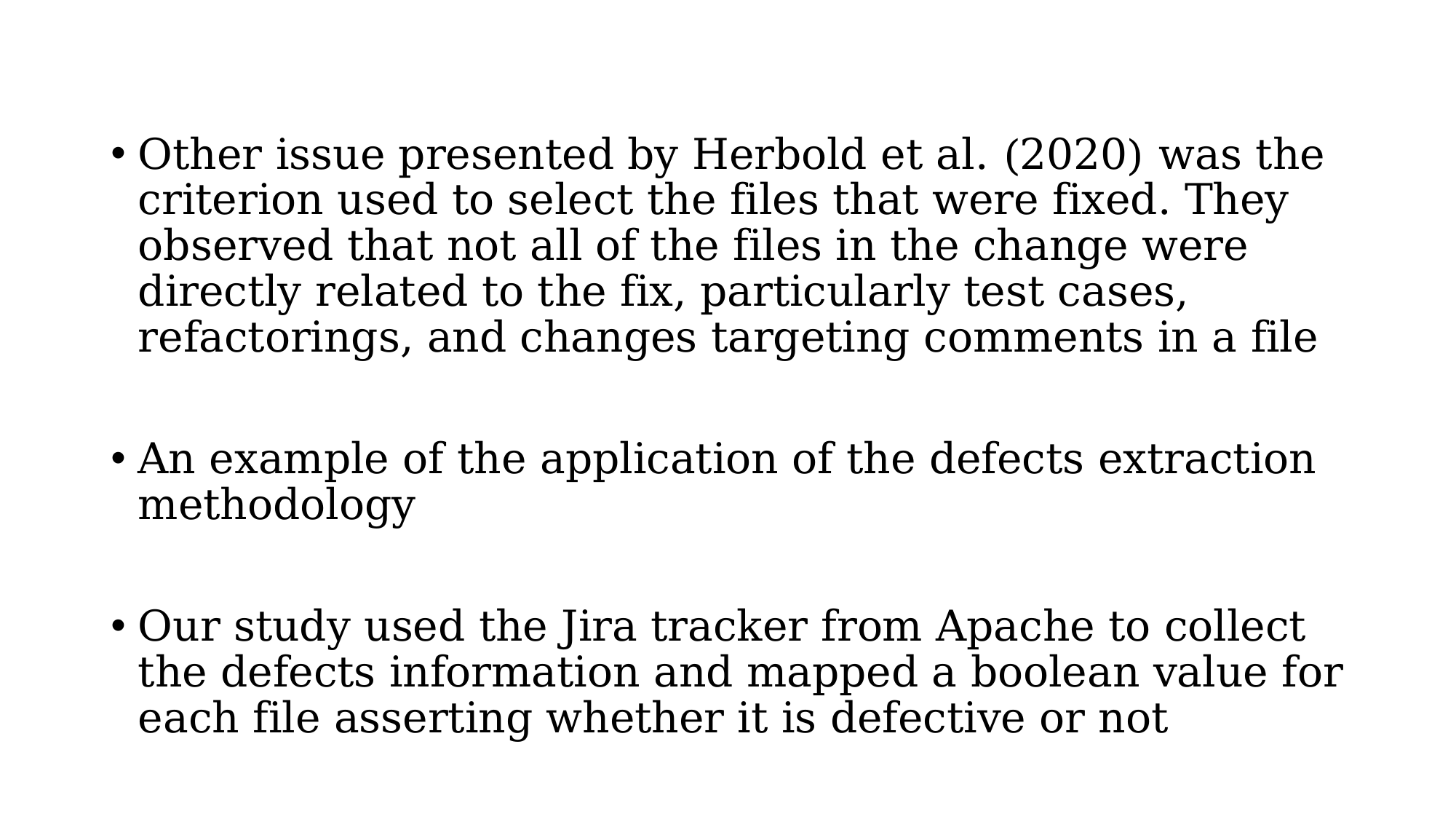

Other issue presented by Herbold et al. (2020) was the criterion used to select the files that were fixed. They observed that not all of the files in the change were directly related to the fix, particularly test cases, refactorings, and changes targeting comments in a file

An example of the application of the defects extraction methodology

Our study used the Jira tracker from Apache to collect the defects information and mapped a boolean value for each file asserting whether it is defective or not